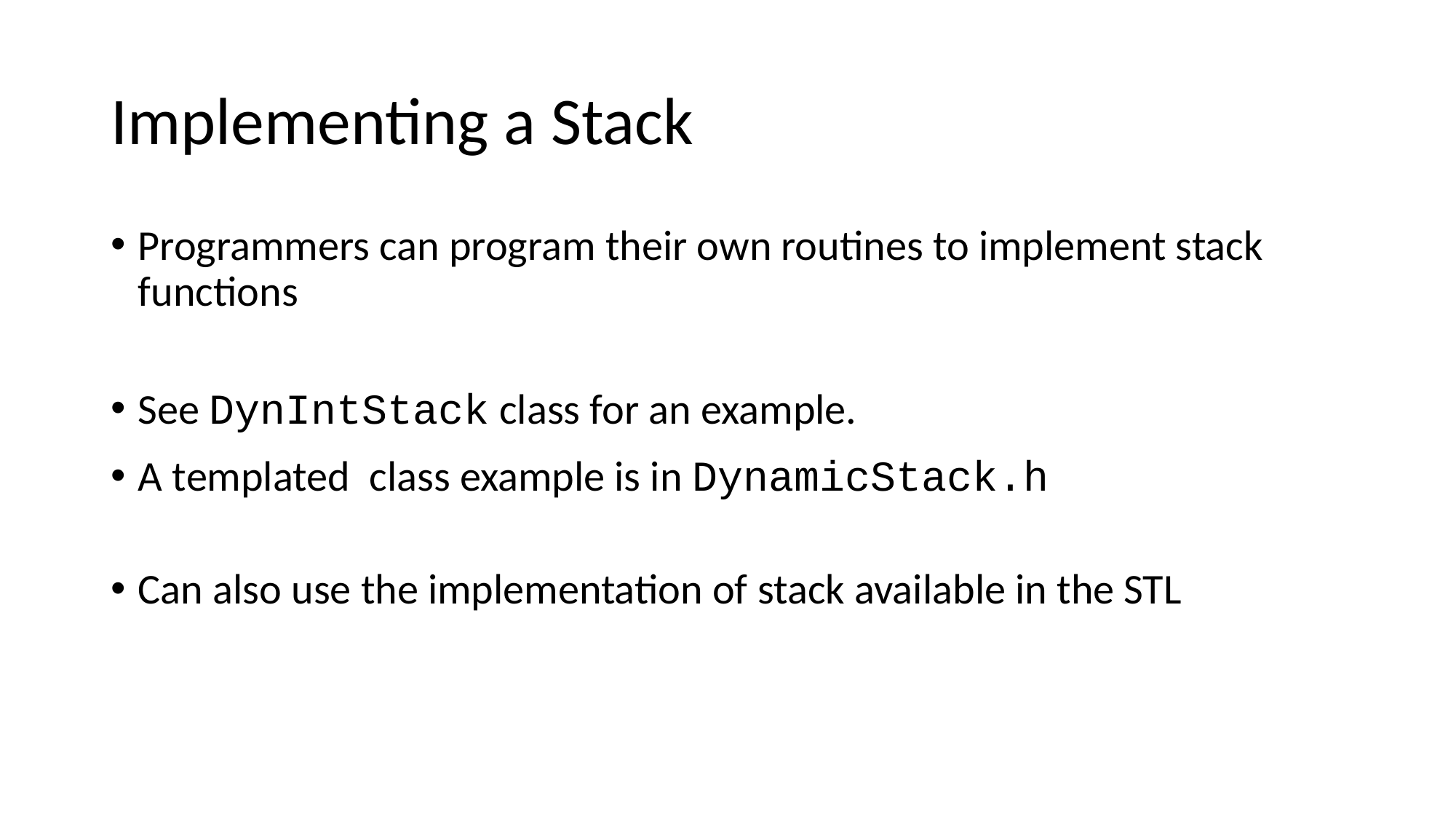

# Implementing a Stack
Programmers can program their own routines to implement stack functions
See DynIntStack class for an example.
A templated  class example is in DynamicStack.h
Can also use the implementation of stack available in the STL